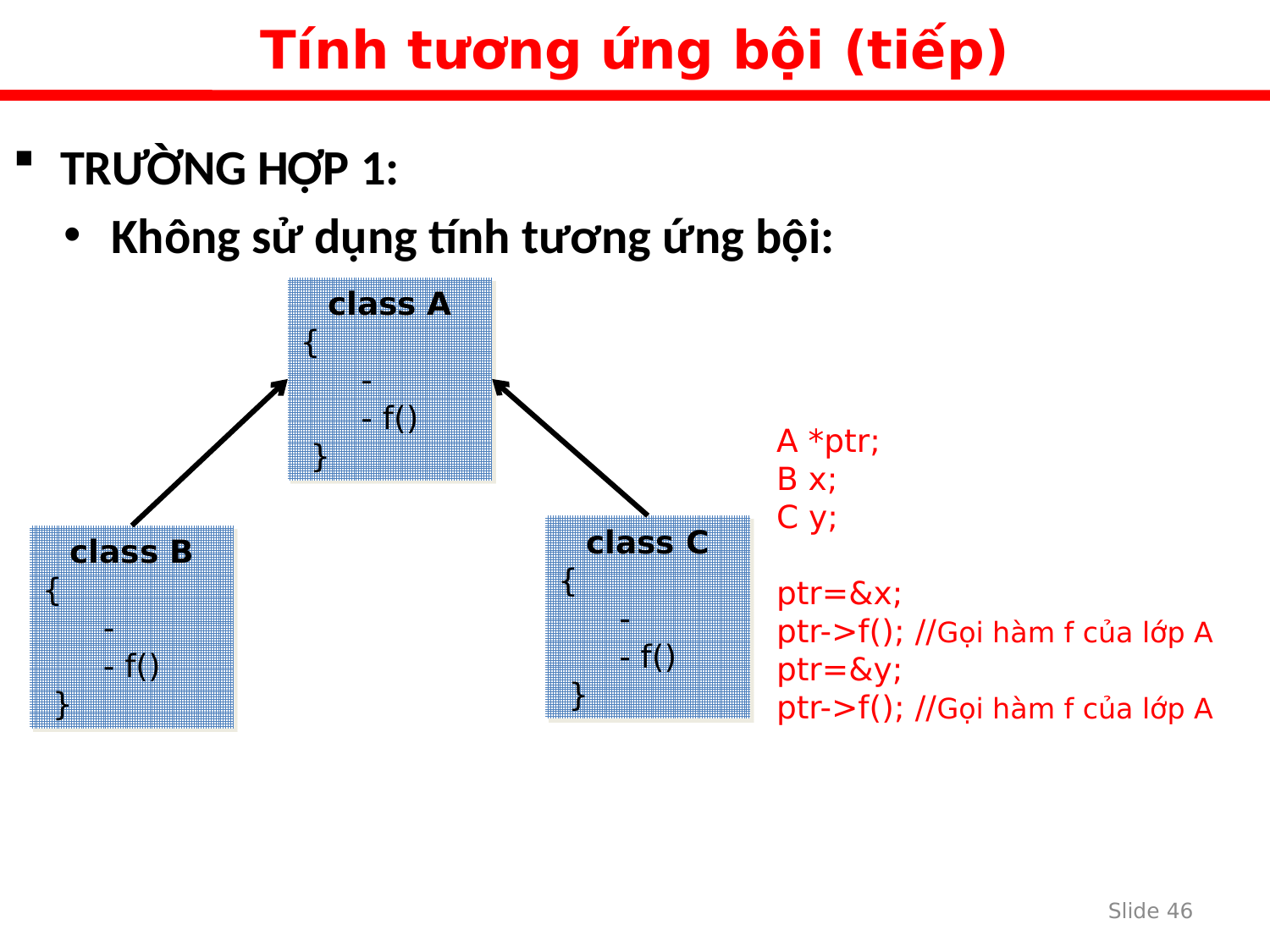

Tính tương ứng bội (tiếp)

TRƯỜNG HỢP 1:
Không sử dụng tính tương ứng bội:

class A
{
      -
      - f()
 }
A *ptr;
B x;
C y;

ptr=&x;
ptr->f(); //Gọi hàm f của lớp A ptr=&y;
ptr->f(); //Gọi hàm f của lớp A
class C
{
      -
      - f()
 }
class B
{
      -
      - f()
 }
Slide 46